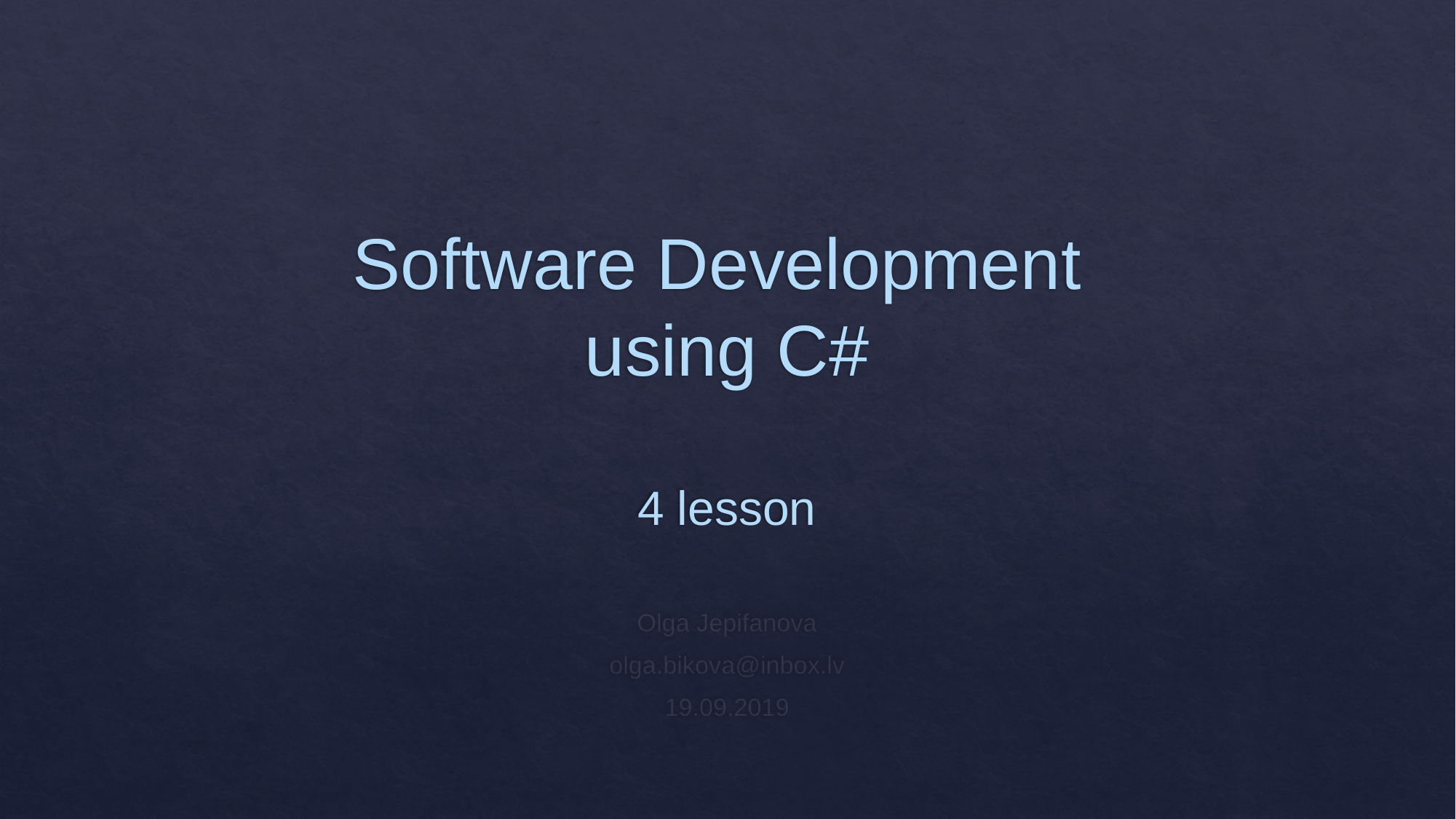

# Software Development using C# 4 lesson
Olga Jepifanova
olga.bikova@inbox.lv
19.09.2019